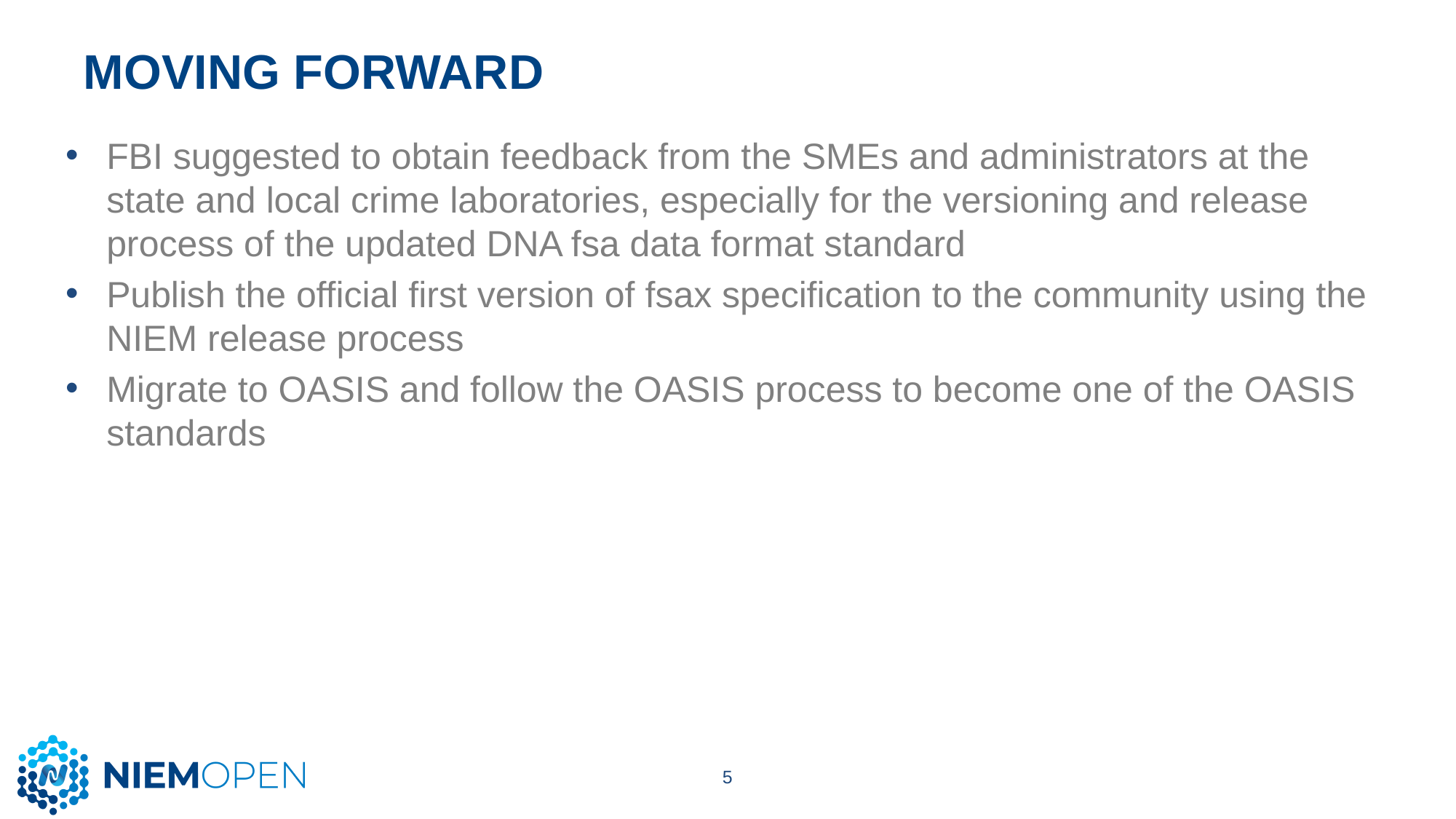

# Moving forward
FBI suggested to obtain feedback from the SMEs and administrators at the state and local crime laboratories, especially for the versioning and release process of the updated DNA fsa data format standard
Publish the official first version of fsax specification to the community using the NIEM release process
Migrate to OASIS and follow the OASIS process to become one of the OASIS standards
5